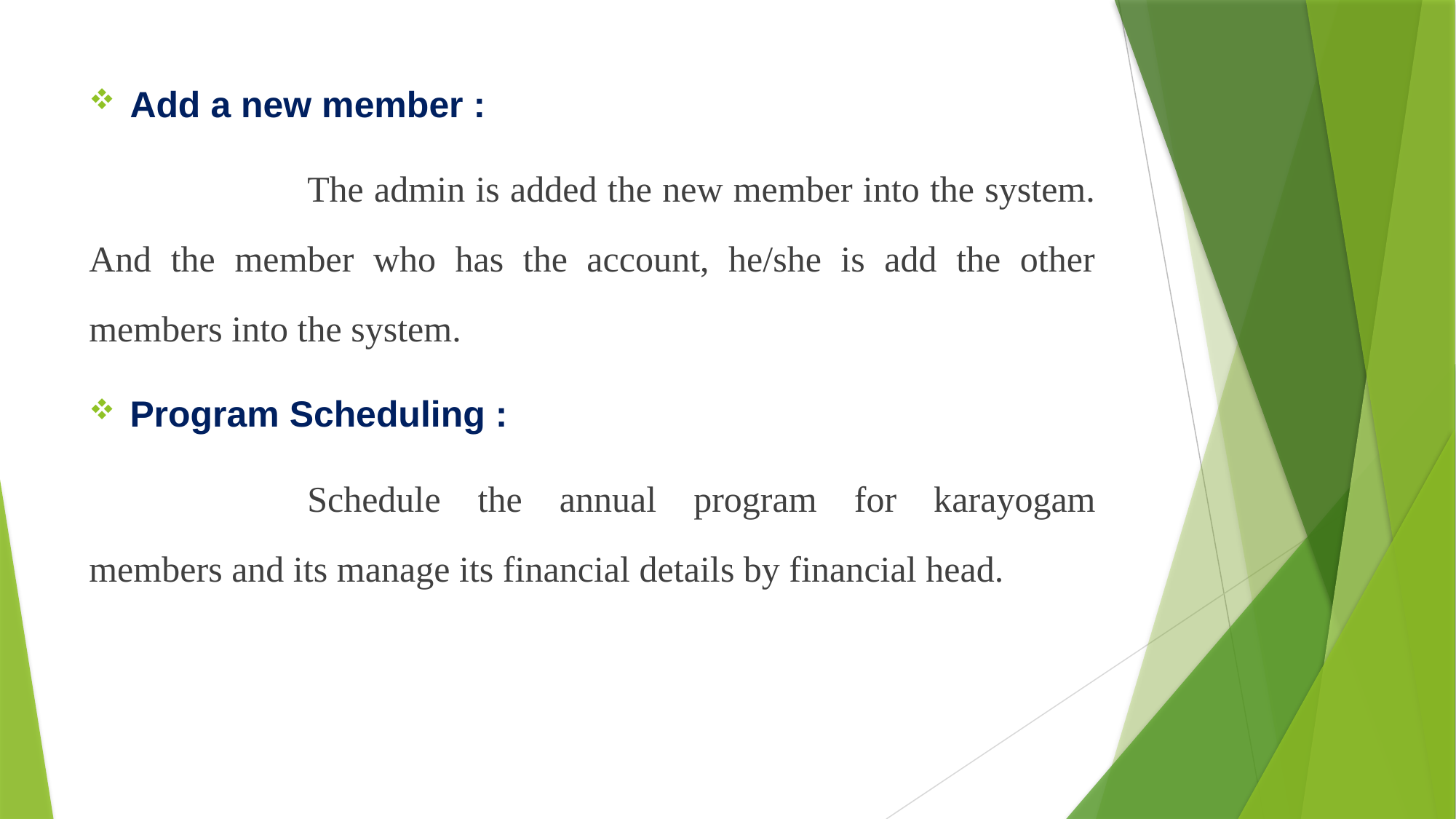

Add a new member :
		The admin is added the new member into the system. And the member who has the account, he/she is add the other members into the system.
Program Scheduling :
		Schedule the annual program for karayogam members and its manage its financial details by financial head.